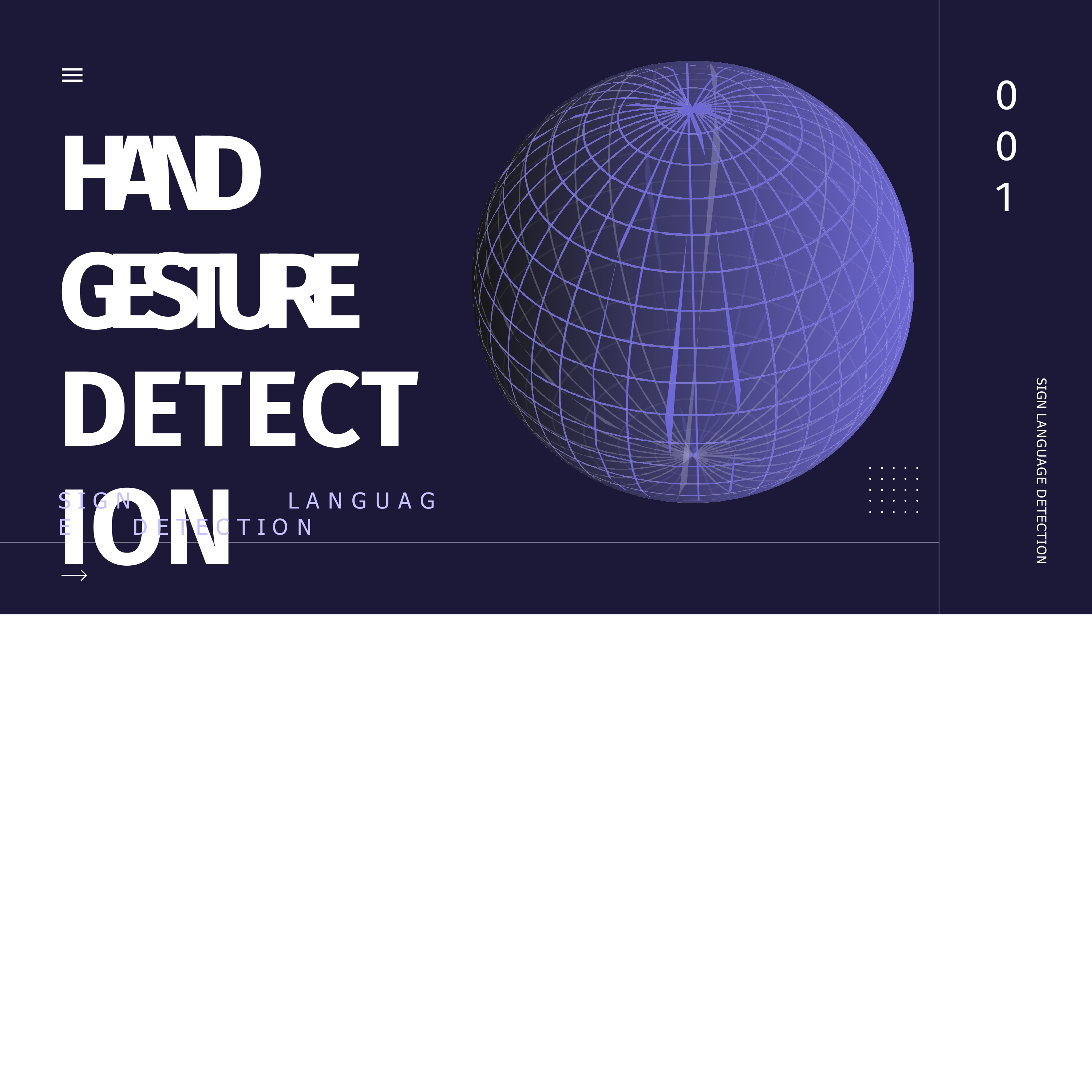

001
HAND  GESTURE  DETECTION
SIGN LANGUAGE DETECTION
S I G N	L A N G U A G E	D E T E C T I O N